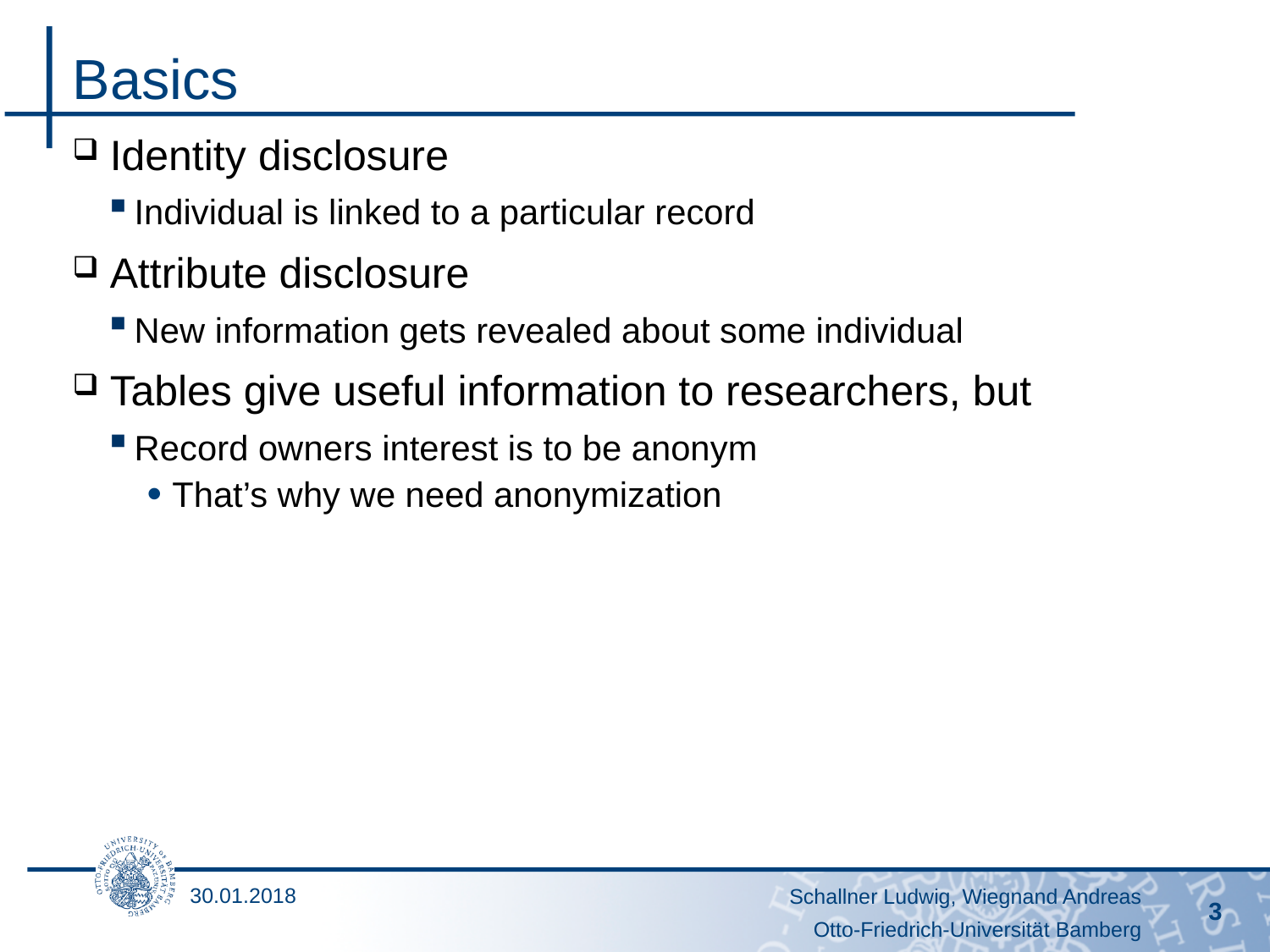

# Basics
Identity disclosure
Individual is linked to a particular record
Attribute disclosure
New information gets revealed about some individual
Tables give useful information to researchers, but
Record owners interest is to be anonym
That’s why we need anonymization

30.01.2018
Schallner Ludwig, Wiegnand Andreas
3